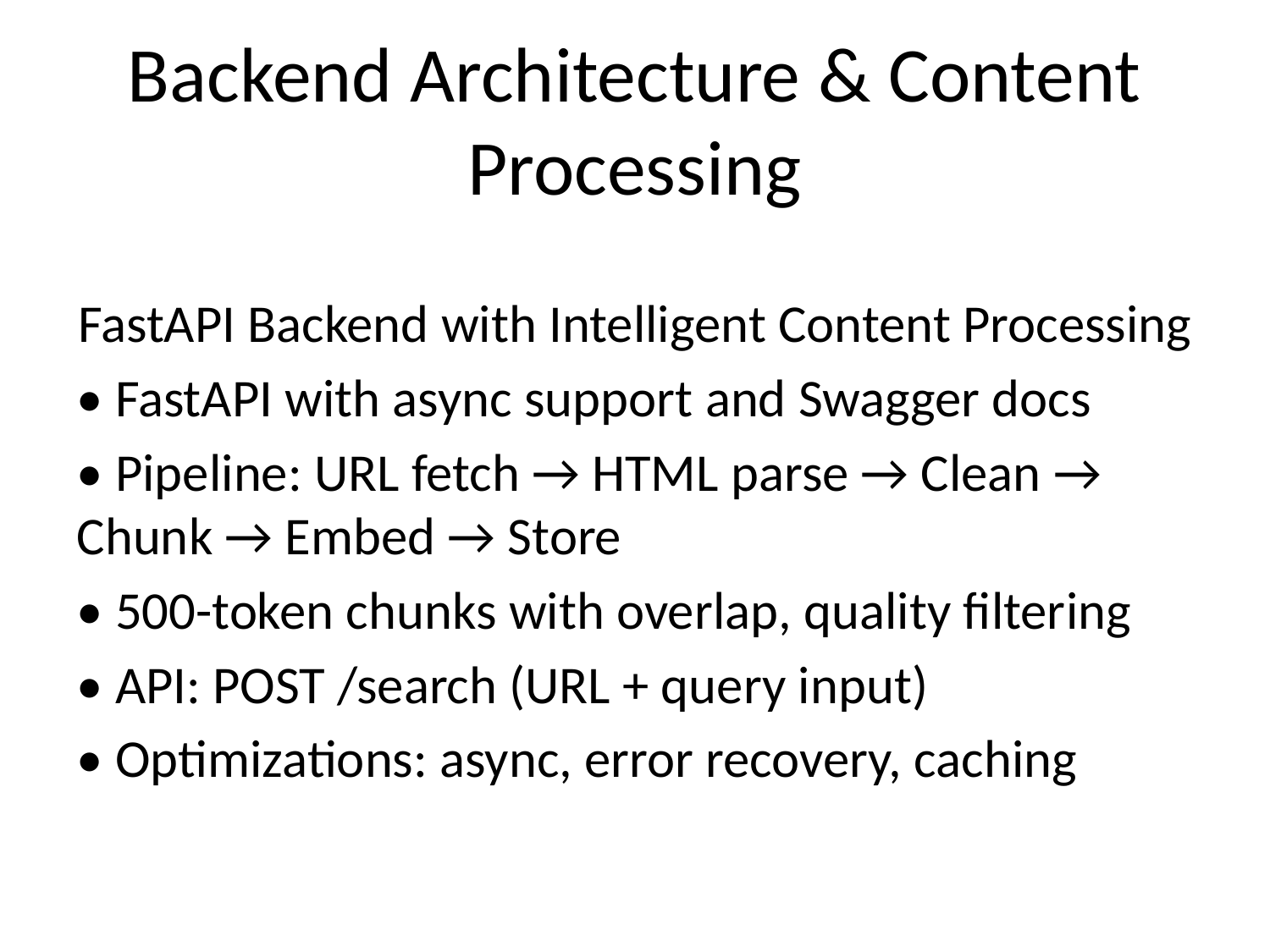

# Backend Architecture & Content Processing
FastAPI Backend with Intelligent Content Processing
• FastAPI with async support and Swagger docs
• Pipeline: URL fetch → HTML parse → Clean → Chunk → Embed → Store
• 500-token chunks with overlap, quality filtering
• API: POST /search (URL + query input)
• Optimizations: async, error recovery, caching